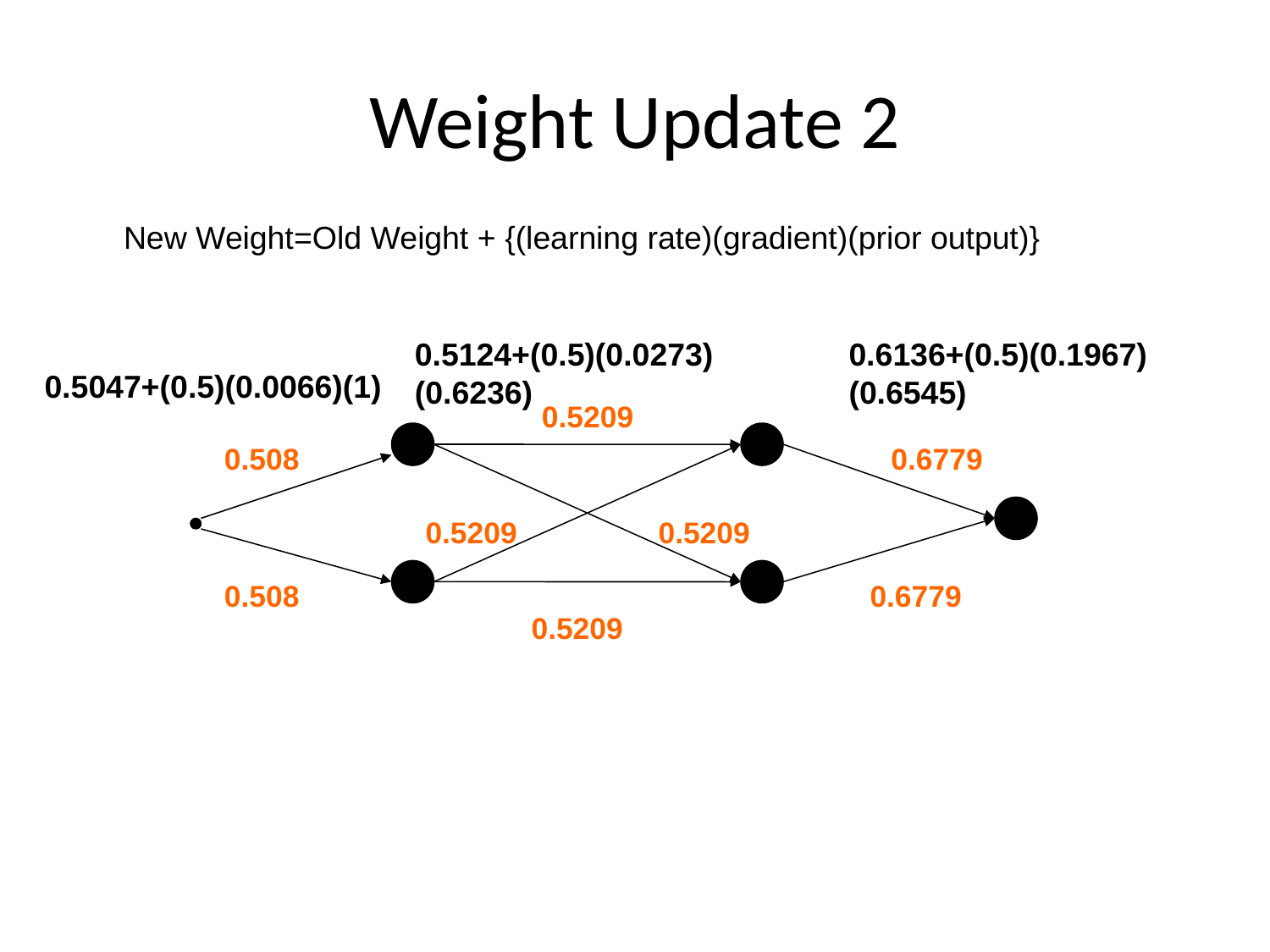

# Weight Update 2
New Weight=Old Weight + {(learning rate)(gradient)(prior output)}
0.5124+(0.5)(0.0273)(0.6236)
0.6136+(0.5)(0.1967)(0.6545)
0.5047+(0.5)(0.0066)(1)
0.5209

0.508
0.6779
0.5209
0.5209
0.508
0.6779
0.5209